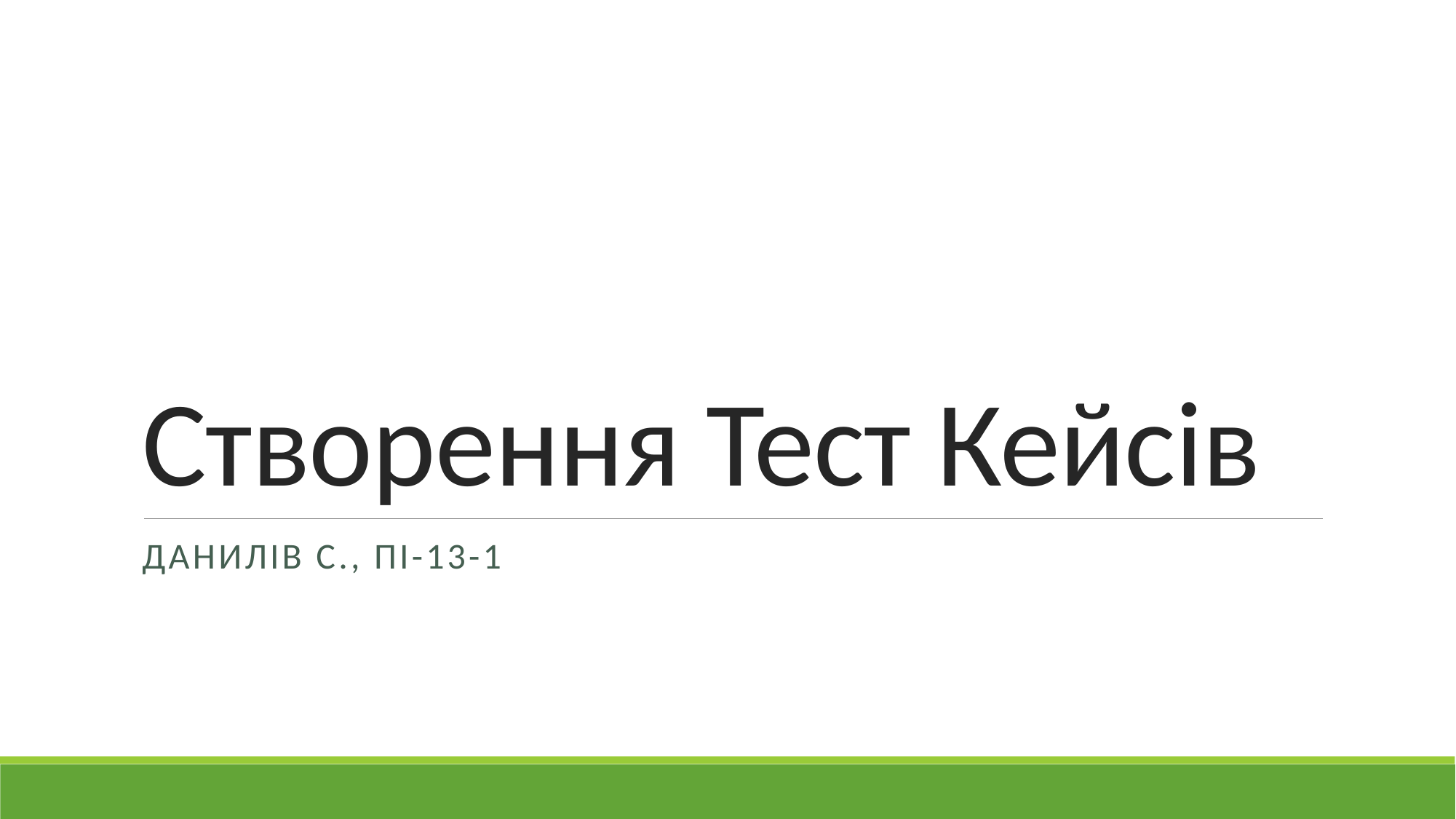

# Створення Тест Кейсів
Данилів С., Пі-13-1